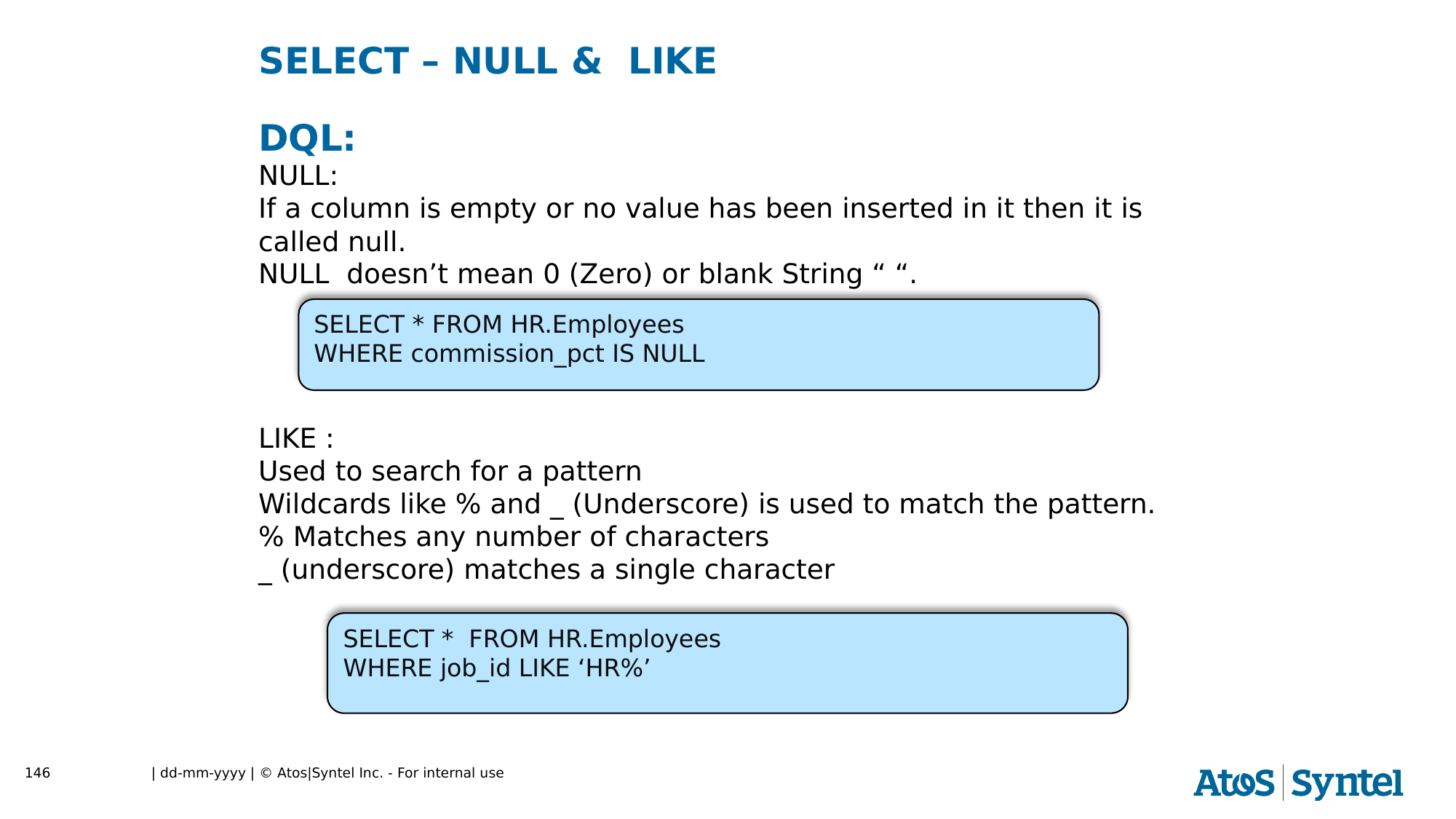

# SELECT – NULL &  LIKE
DQL:
NULL:
If a column is empty or no value has been inserted in it then it is called null.
NULL  doesn’t mean 0 (Zero) or blank String “ “.

LIKE :
Used to search for a pattern
Wildcards like % and _ (Underscore) is used to match the pattern.
% Matches any number of characters
_ (underscore) matches a single character

SELECT * FROM HR.Employees
WHERE commission_pct IS NULL

SELECT *  FROM HR.Employees
WHERE job_id LIKE ‘HR%’